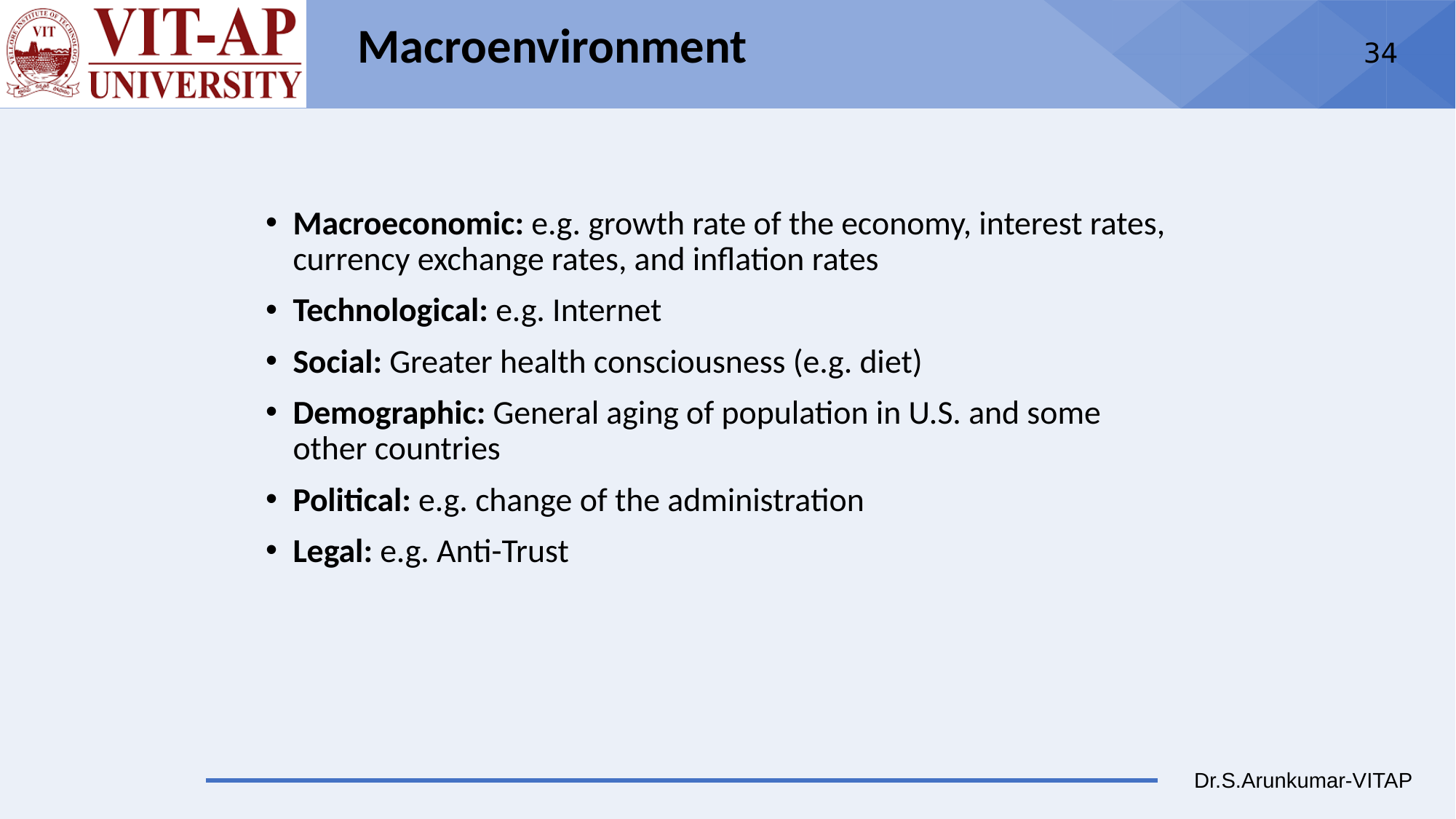

# Macroenvironment
Macroeconomic: e.g. growth rate of the economy, interest rates, currency exchange rates, and inflation rates
Technological: e.g. Internet
Social: Greater health consciousness (e.g. diet)
Demographic: General aging of population in U.S. and some other countries
Political: e.g. change of the administration
Legal: e.g. Anti-Trust
34